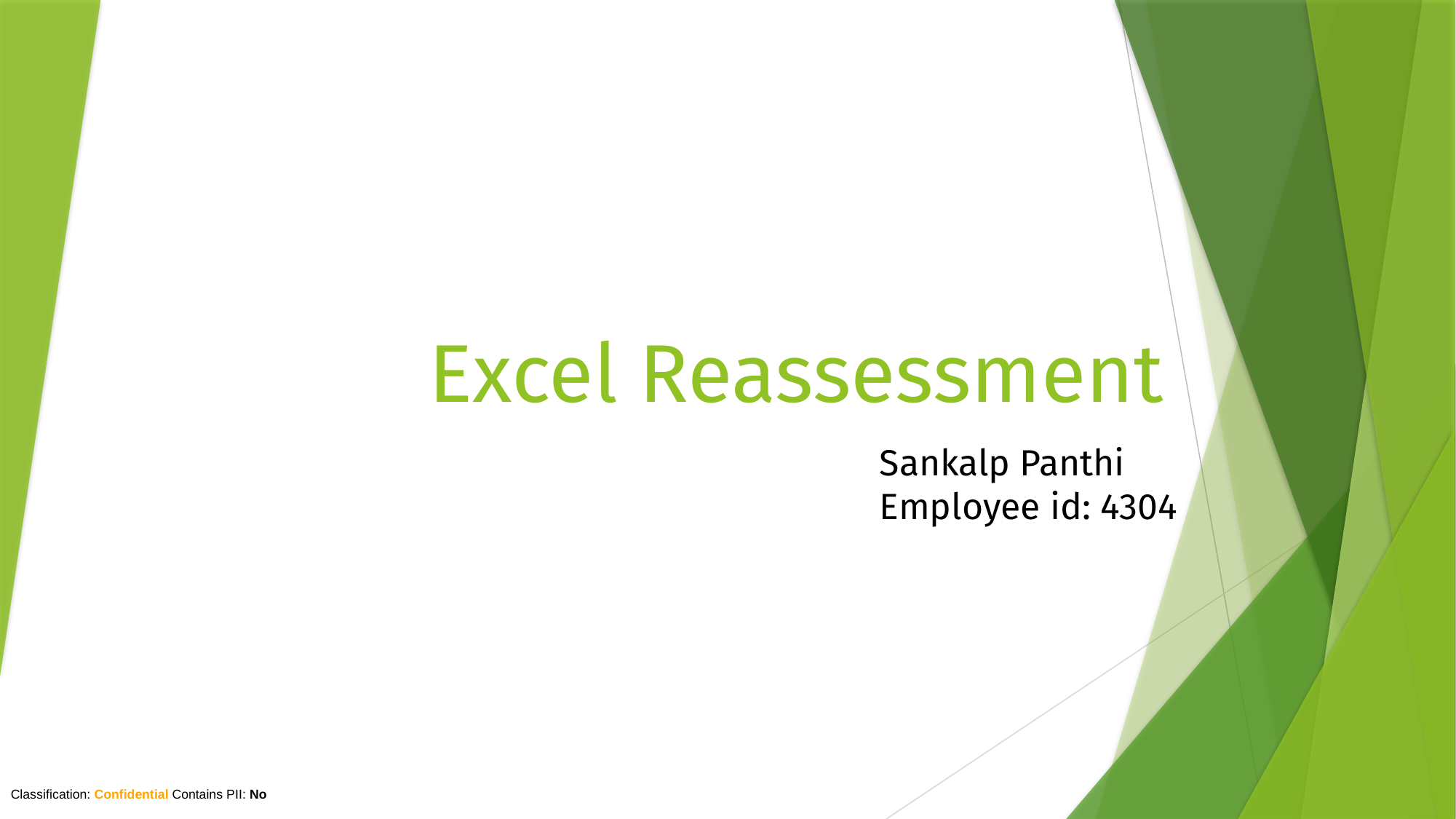

# Excel Reassessment
Sankalp Panthi
Employee id: 4304